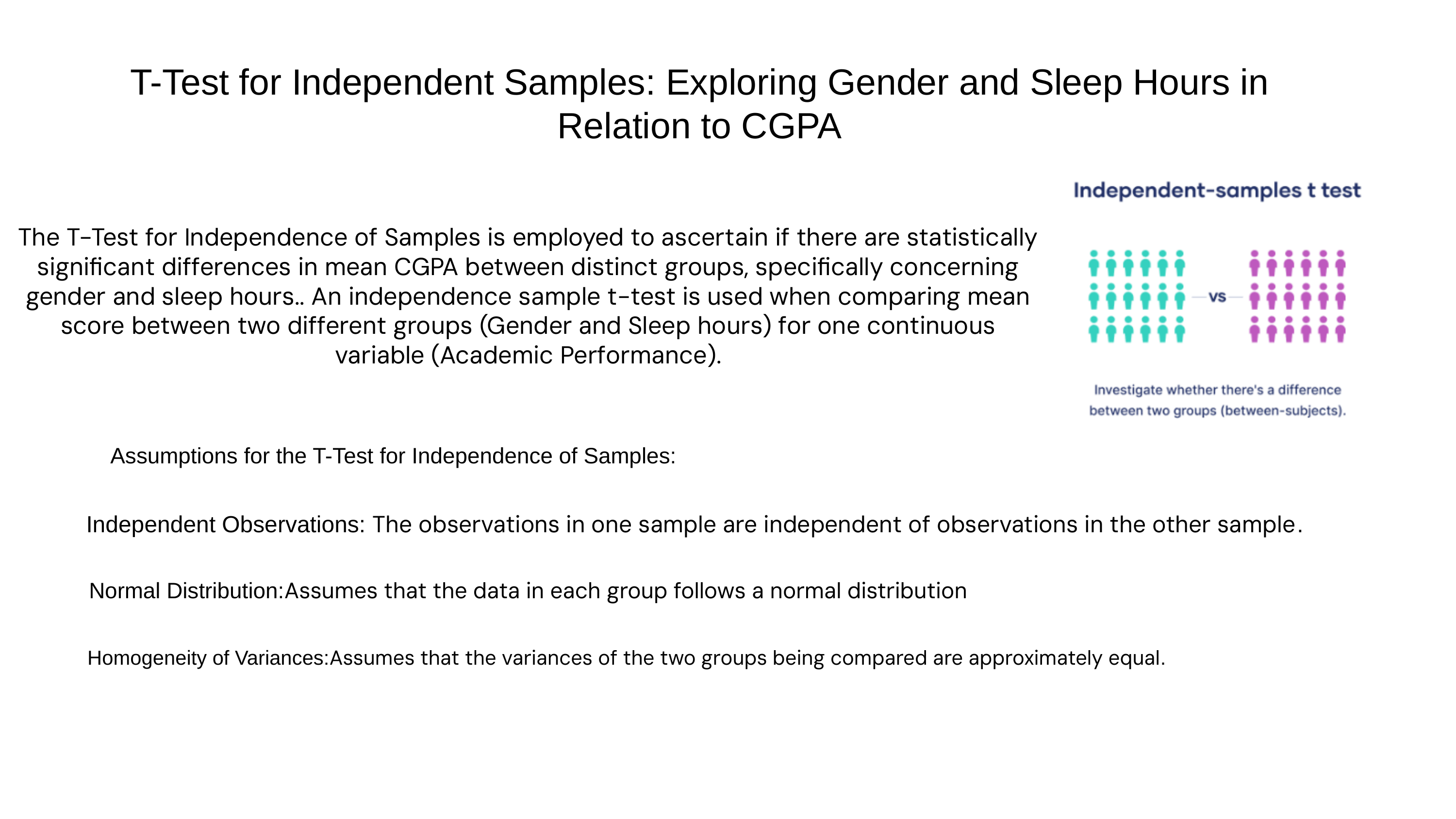

T-Test for Independent Samples: Exploring Gender and Sleep Hours in Relation to CGPA

The T-Test for Independence of Samples is employed to ascertain if there are statistically significant differences in mean CGPA between distinct groups, specifically concerning gender and sleep hours.. An independence sample t-test is used when comparing mean score between two different groups (Gender and Sleep hours) for one continuous variable (Academic Performance).
Assumptions for the T-Test for Independence of Samples:
Independent Observations: The observations in one sample are independent of observations in the other sample.
Normal Distribution:Assumes that the data in each group follows a normal distribution
Homogeneity of Variances:Assumes that the variances of the two groups being compared are approximately equal.